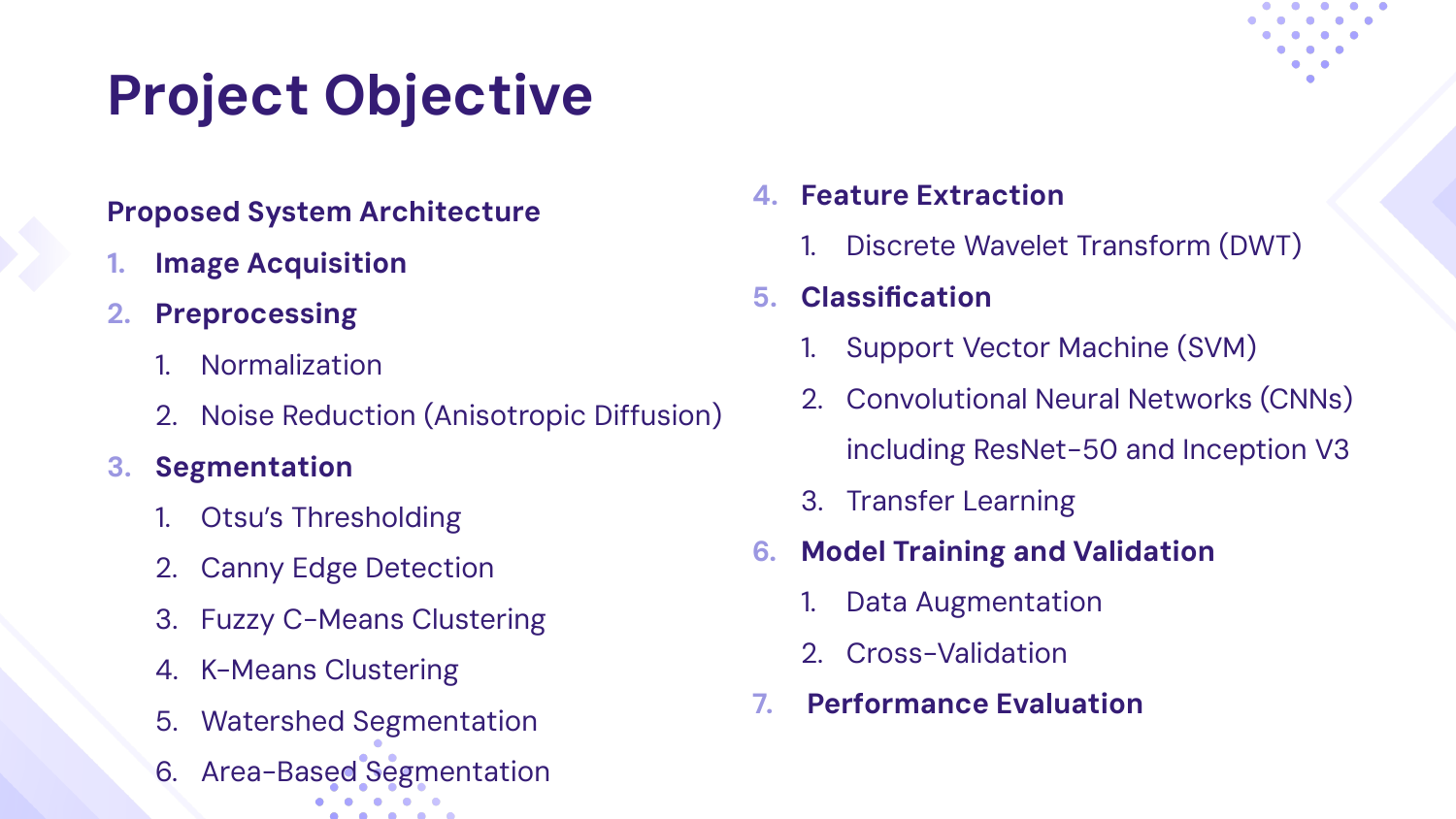

Project Objective

Proposed System Architecture
Image Acquisition
Preprocessing
Normalization
Noise Reduction (Anisotropic Diffusion)
Segmentation
Otsu’s Thresholding
Canny Edge Detection
Fuzzy C-Means Clustering
K-Means Clustering
Watershed Segmentation
Area-Based Segmentation

Feature Extraction
Discrete Wavelet Transform (DWT)
Classification
Support Vector Machine (SVM)
Convolutional Neural Networks (CNNs) including ResNet-50 and Inception V3
Transfer Learning
Model Training and Validation
Data Augmentation
Cross-Validation
Performance Evaluation